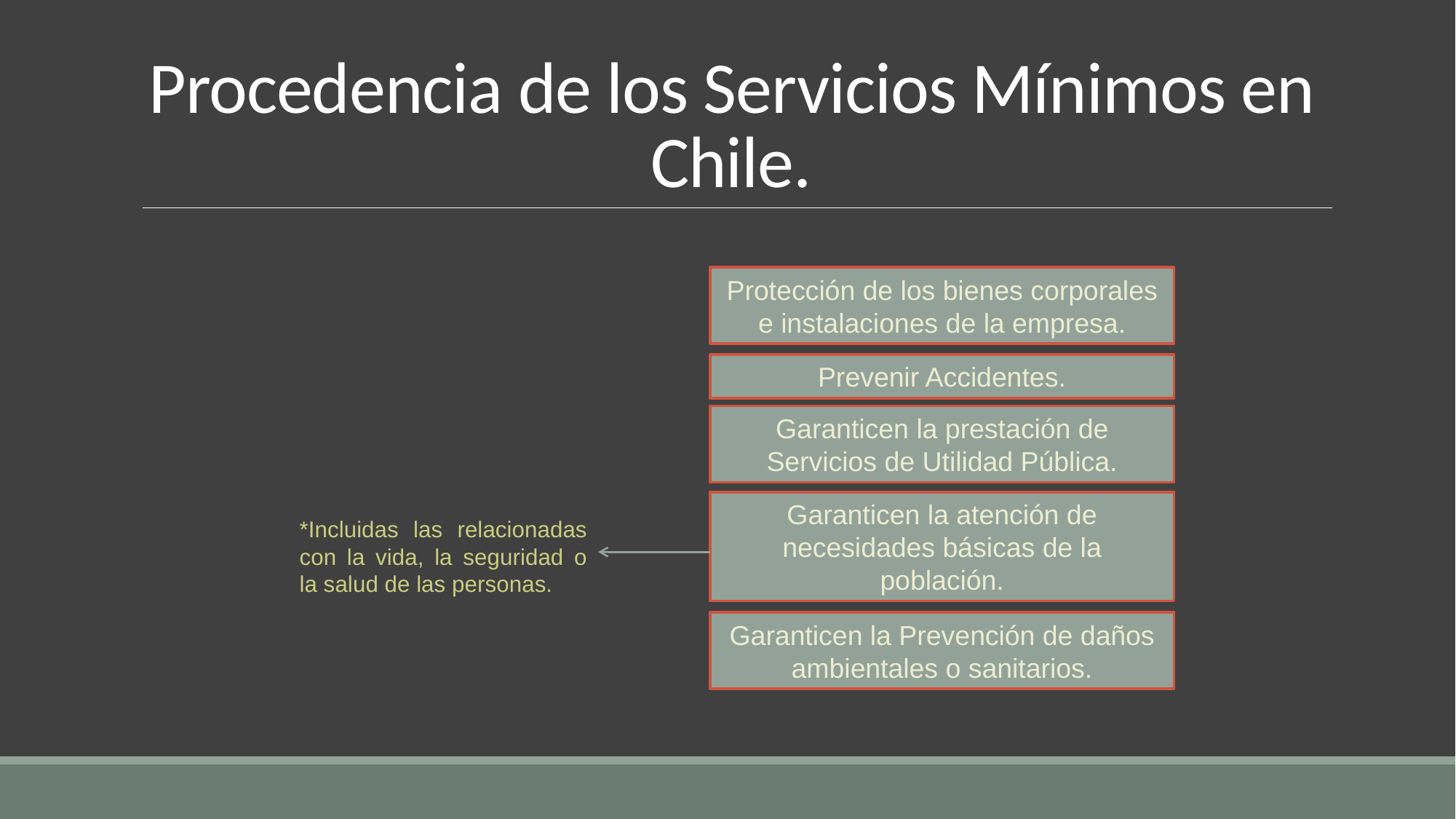

# Procedencia de los Servicios Mínimos en Chile.
Protección de los bienes corporales e instalaciones de la empresa.
Prevenir Accidentes.
Garanticen la prestación de Servicios de Utilidad Pública.
Garanticen la atención de necesidades básicas de la población.
*Incluidas las relacionadas con la vida, la seguridad o la salud de las personas.
Garanticen la Prevención de daños ambientales o sanitarios.